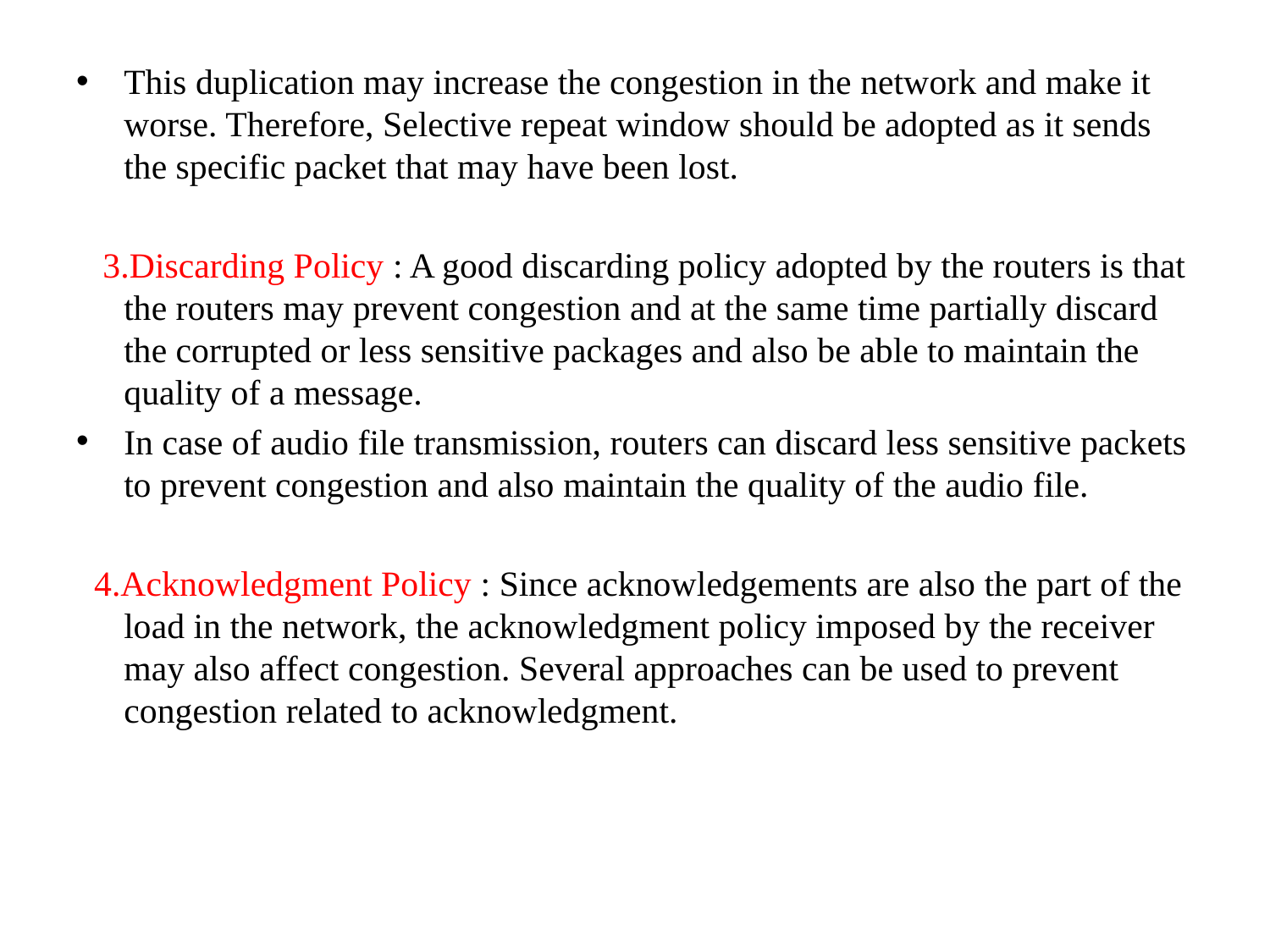

This duplication may increase the congestion in the network and make it worse. Therefore, Selective repeat window should be adopted as it sends the specific packet that may have been lost.

   3.Discarding Policy : A good discarding policy adopted by the routers is that the routers may prevent congestion and at the same time partially discard the corrupted or less sensitive packages and also be able to maintain the quality of a message.
In case of audio file transmission, routers can discard less sensitive packets to prevent congestion and also maintain the quality of the audio file.

  4.Acknowledgment Policy : Since acknowledgements are also the part of the load in the network, the acknowledgment policy imposed by the receiver may also affect congestion. Several approaches can be used to prevent congestion related to acknowledgment.